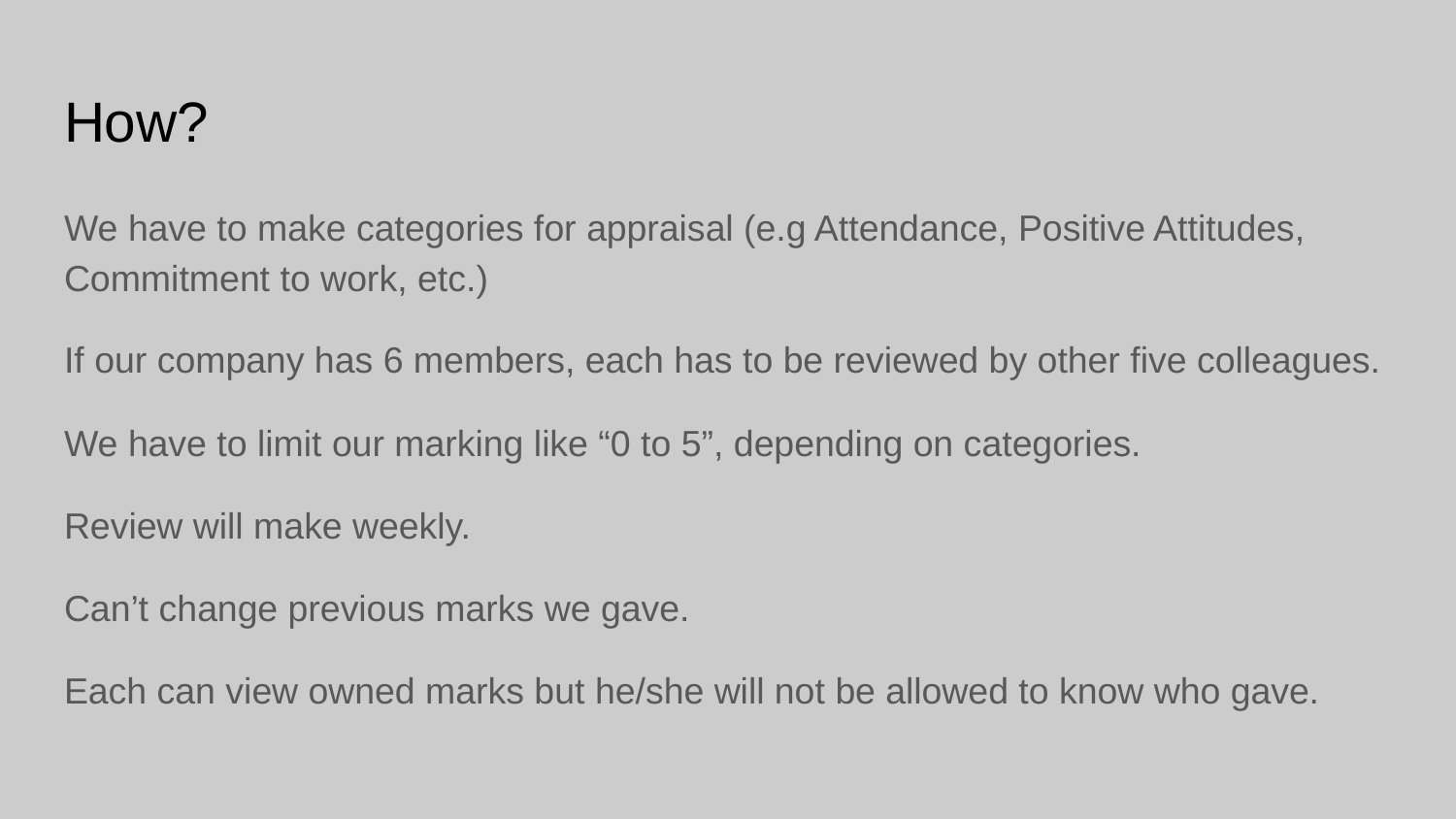

# How?
We have to make categories for appraisal (e.g Attendance, Positive Attitudes, Commitment to work, etc.)
If our company has 6 members, each has to be reviewed by other five colleagues.
We have to limit our marking like “0 to 5”, depending on categories.
Review will make weekly.
Can’t change previous marks we gave.
Each can view owned marks but he/she will not be allowed to know who gave.